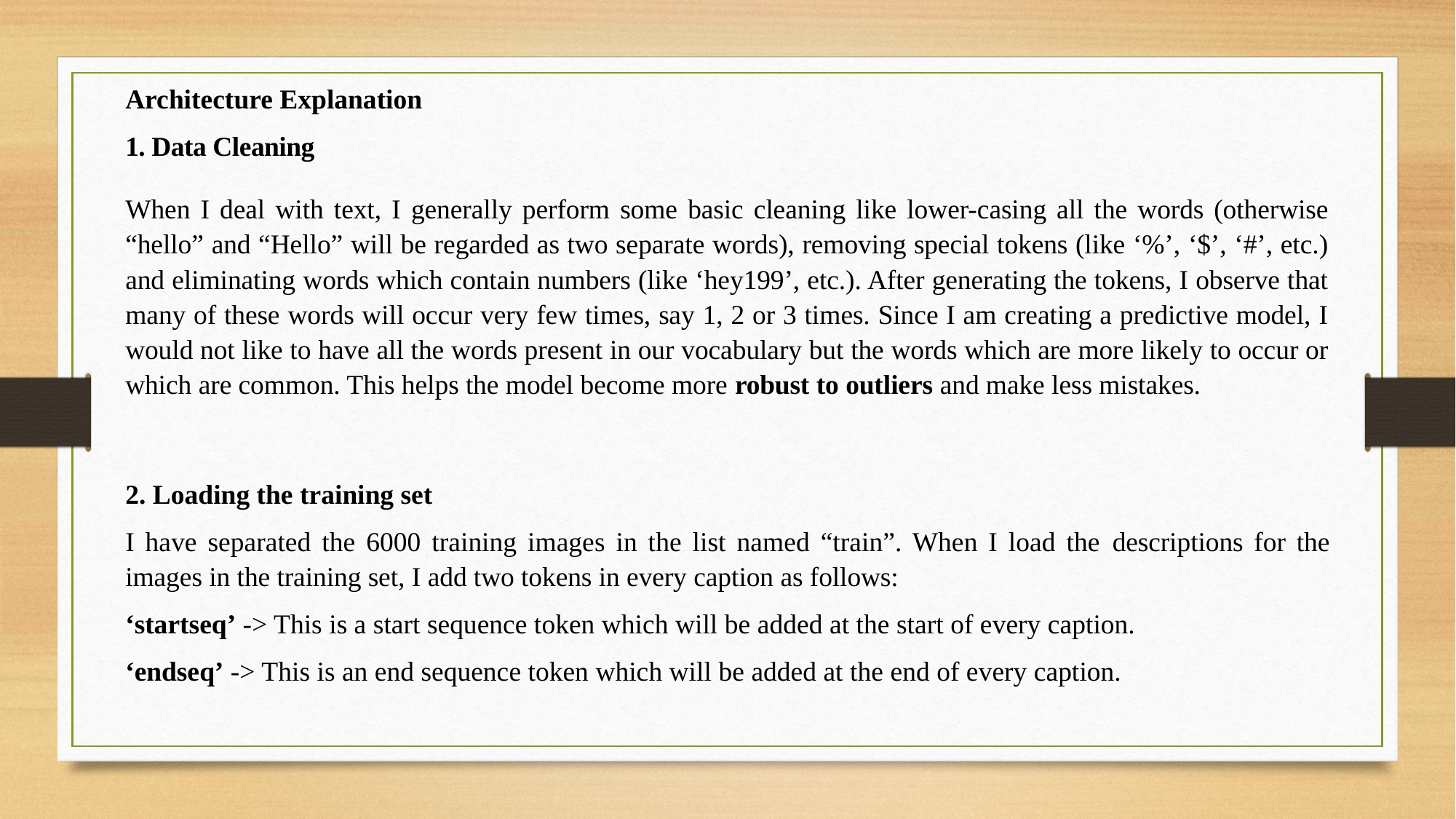

Architecture Explanation
1. Data Cleaning
When I deal with text, I generally perform some basic cleaning like lower-casing all the words (otherwise “hello” and “Hello” will be regarded as two separate words), removing special tokens (like ‘%’, ‘$’, ‘#’, etc.) and eliminating words which contain numbers (like ‘hey199’, etc.). After generating the tokens, I observe that many of these words will occur very few times, say 1, 2 or 3 times. Since I am creating a predictive model, I would not like to have all the words present in our vocabulary but the words which are more likely to occur or which are common. This helps the model become more robust to outliers and make less mistakes.

2. Loading the training set
I have separated the 6000 training images in the list named “train”. When I load the descriptions for the images in the training set, I add two tokens in every caption as follows:
‘startseq’ -> This is a start sequence token which will be added at the start of every caption.
‘endseq’ -> This is an end sequence token which will be added at the end of every caption.